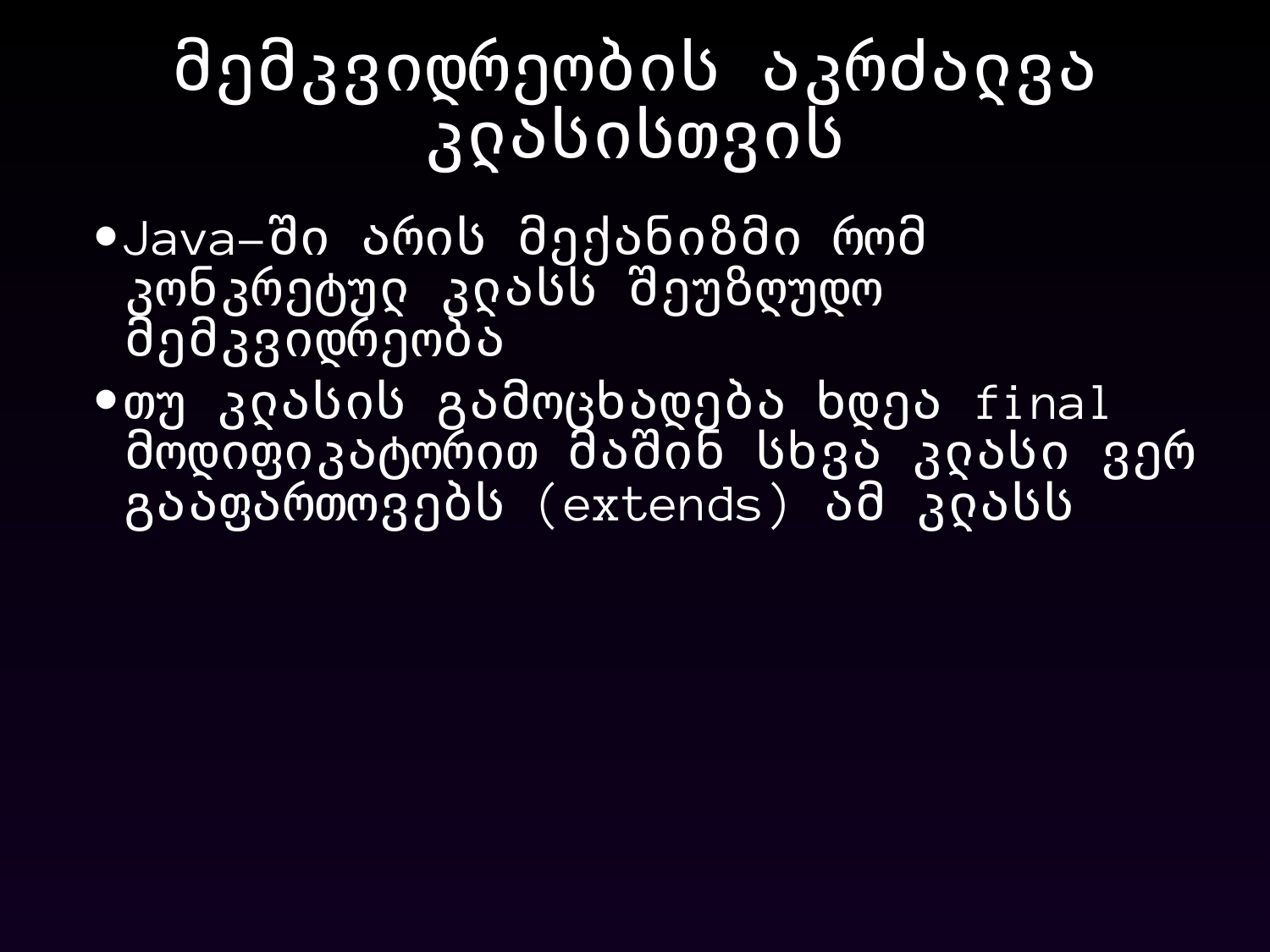

# მემკვიდრეობის აკრძალვა კლასისთვის
Java-ში არის მექანიზმი რომ კონკრეტულ კლასს შეუზღუდო მემკვიდრეობა
თუ კლასის გამოცხადება ხდეა final მოდიფიკატორით მაშინ სხვა კლასი ვერ გააფართოვებს (extends) ამ კლასს